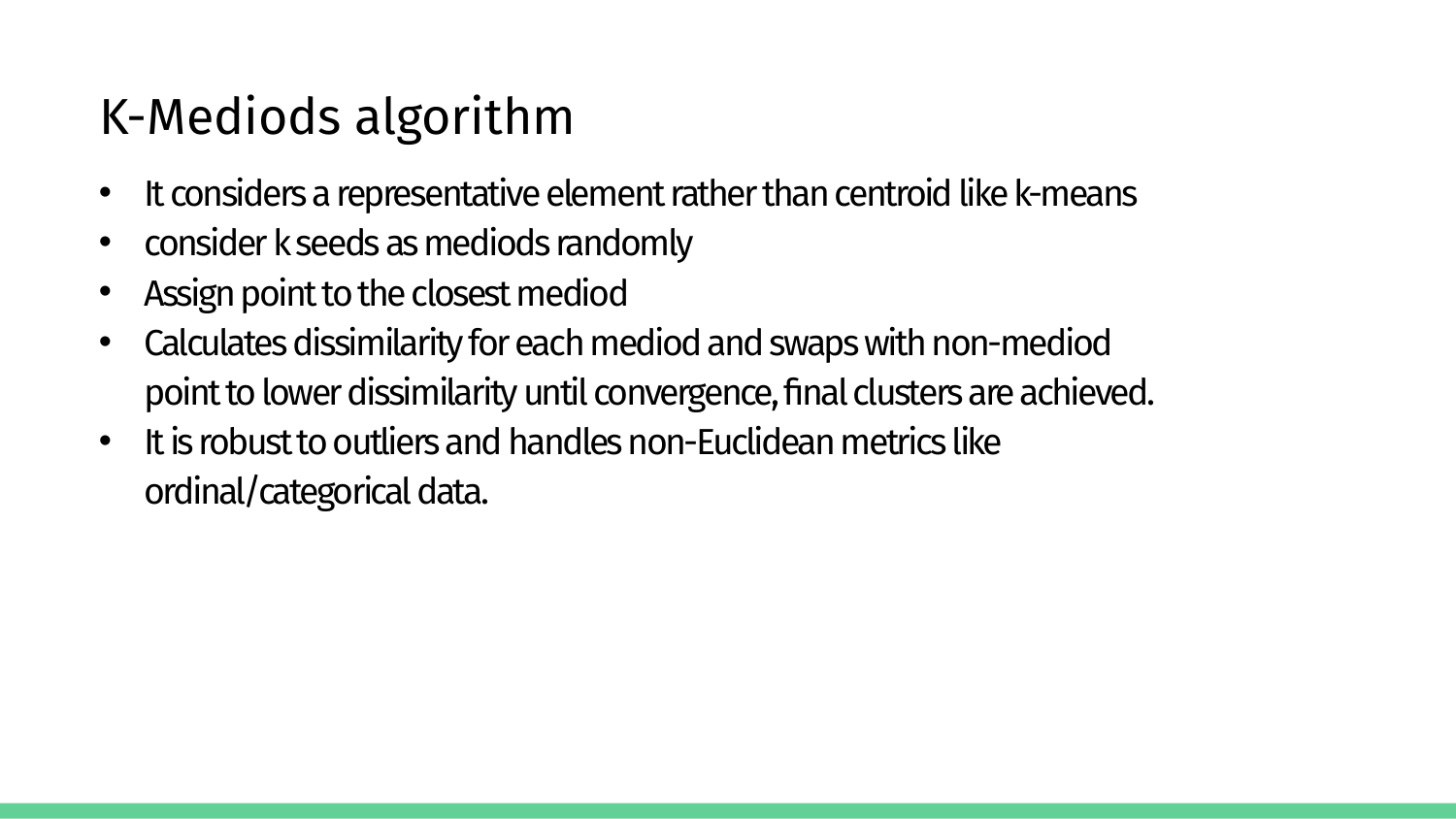

# K-Mediods algorithm
It considers a representative element rather than centroid like k-means
consider k seeds as mediods randomly
Assign point to the closest mediod
Calculates dissimilarity for each mediod and swaps with non-mediod point to lower dissimilarity until convergence, final clusters are achieved.
It is robust to outliers and handles non-Euclidean metrics like ordinal/categorical data.